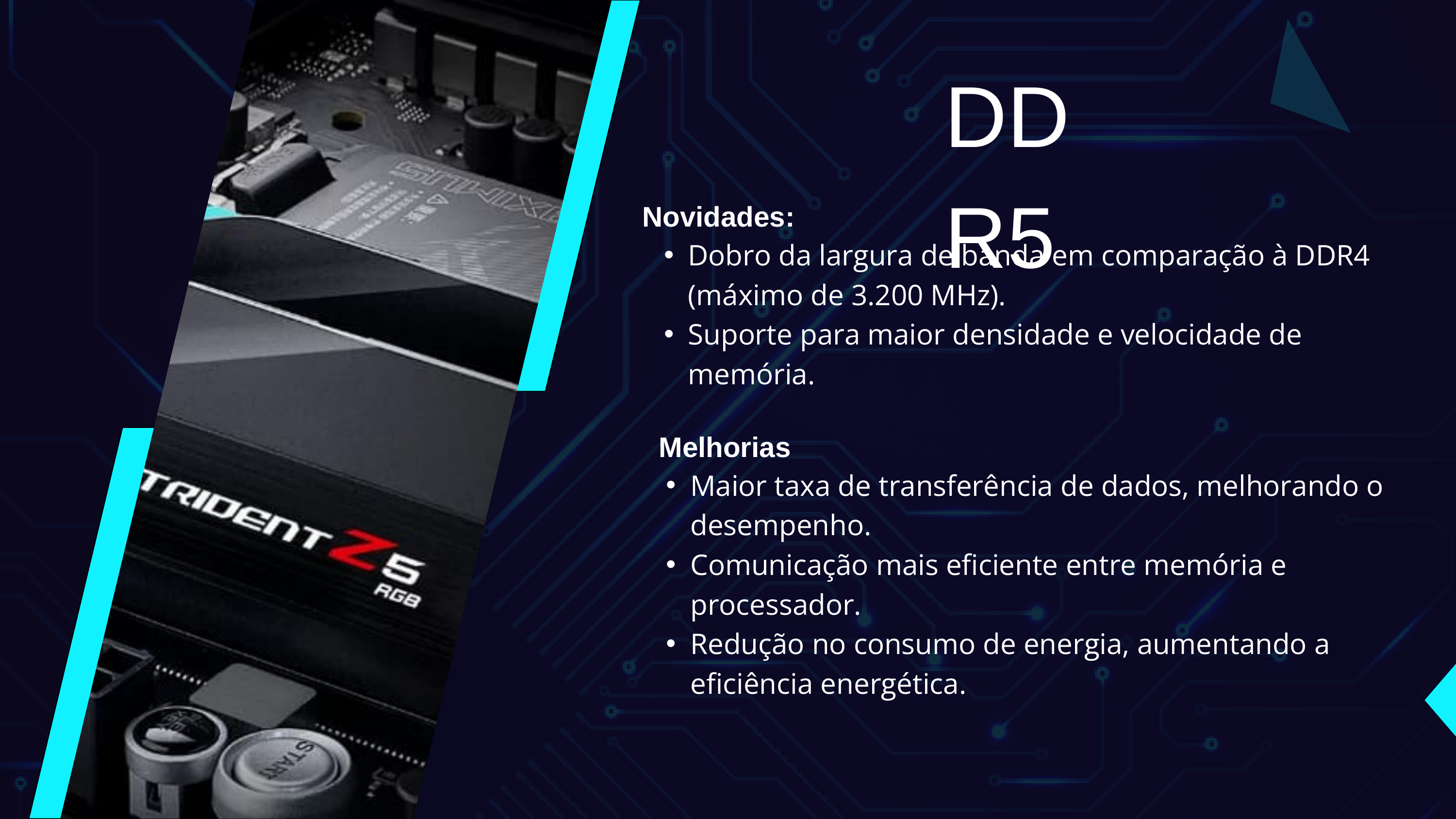

DDR5

Novidades:
Dobro da largura de banda em comparação à DDR4 (máximo de 3.200 MHz).
Suporte para maior densidade e velocidade de memória.

Melhorias

Maior taxa de transferência de dados, melhorando o desempenho.
Comunicação mais eficiente entre memória e processador.
Redução no consumo de energia, aumentando a eficiência energética.